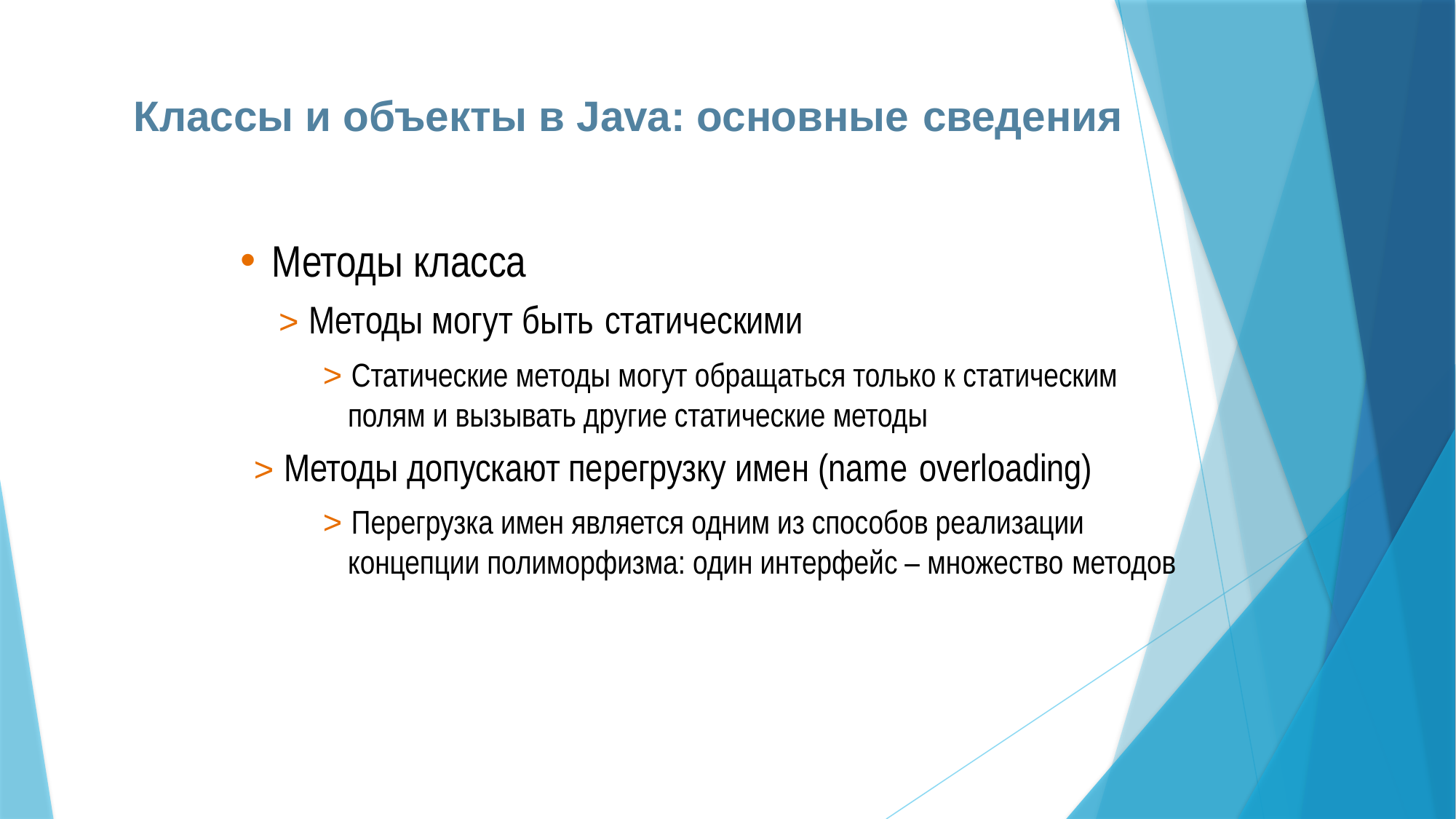

# Классы и объекты в Java: основные сведения
Методы класса
> Методы могут быть статическими
> Статические методы могут обращаться только к статическим  полям и вызывать другие статические методы
> Методы допускают перегрузку имен (name overloading)
> Перегрузка имен является одним из способов реализации  концепции полиморфизма: один интерфейс – множество методов